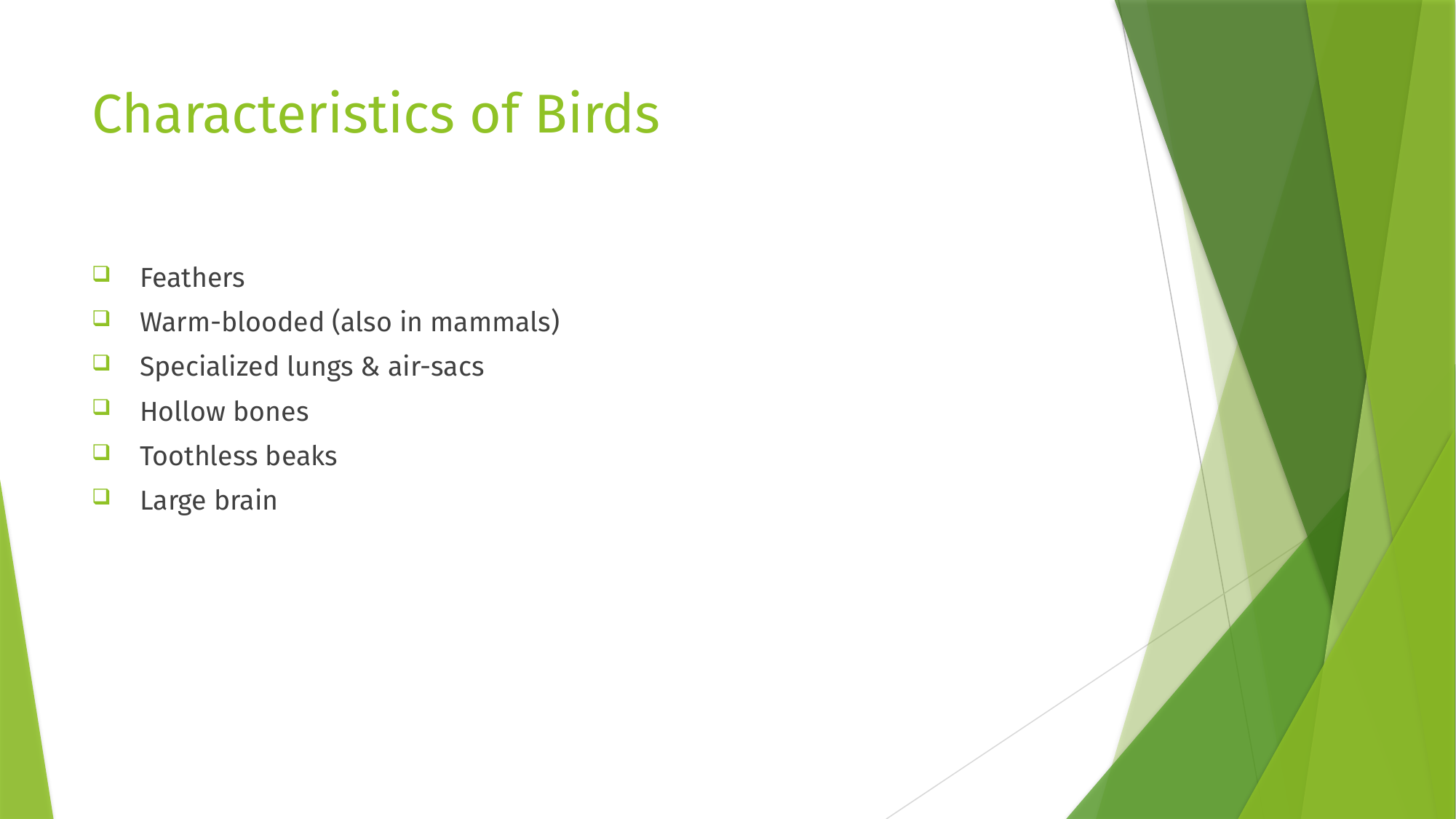

# Characteristics of Birds
 Feathers
 Warm-blooded (also in mammals)
 Specialized lungs & air-sacs
 Hollow bones
 Toothless beaks
 Large brain